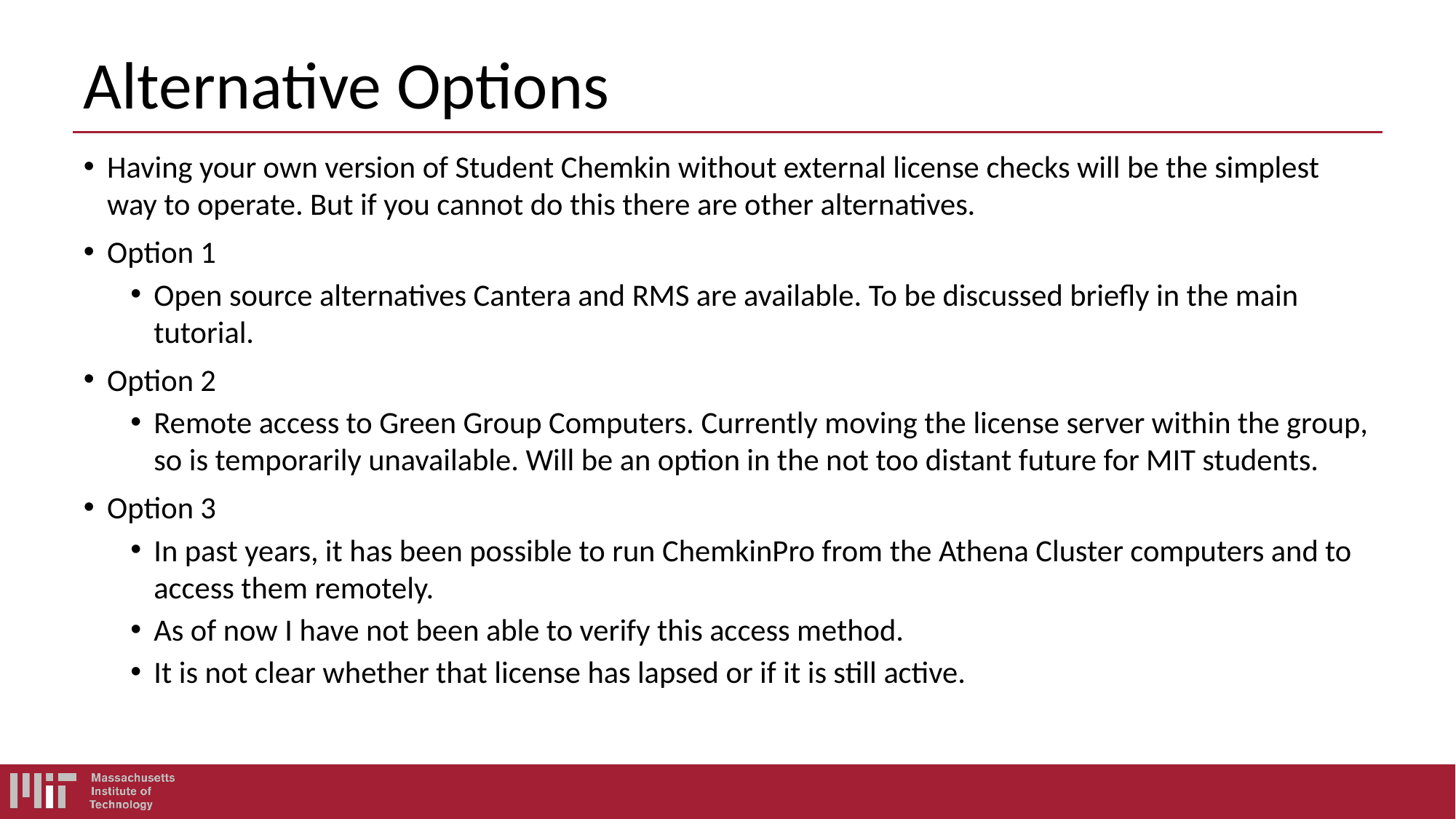

# Alternative Options
Having your own version of Student Chemkin without external license checks will be the simplest way to operate. But if you cannot do this there are other alternatives.
Option 1
Open source alternatives Cantera and RMS are available. To be discussed briefly in the main tutorial.
Option 2
Remote access to Green Group Computers. Currently moving the license server within the group, so is temporarily unavailable. Will be an option in the not too distant future for MIT students.
Option 3
In past years, it has been possible to run ChemkinPro from the Athena Cluster computers and to access them remotely.
As of now I have not been able to verify this access method.
It is not clear whether that license has lapsed or if it is still active.